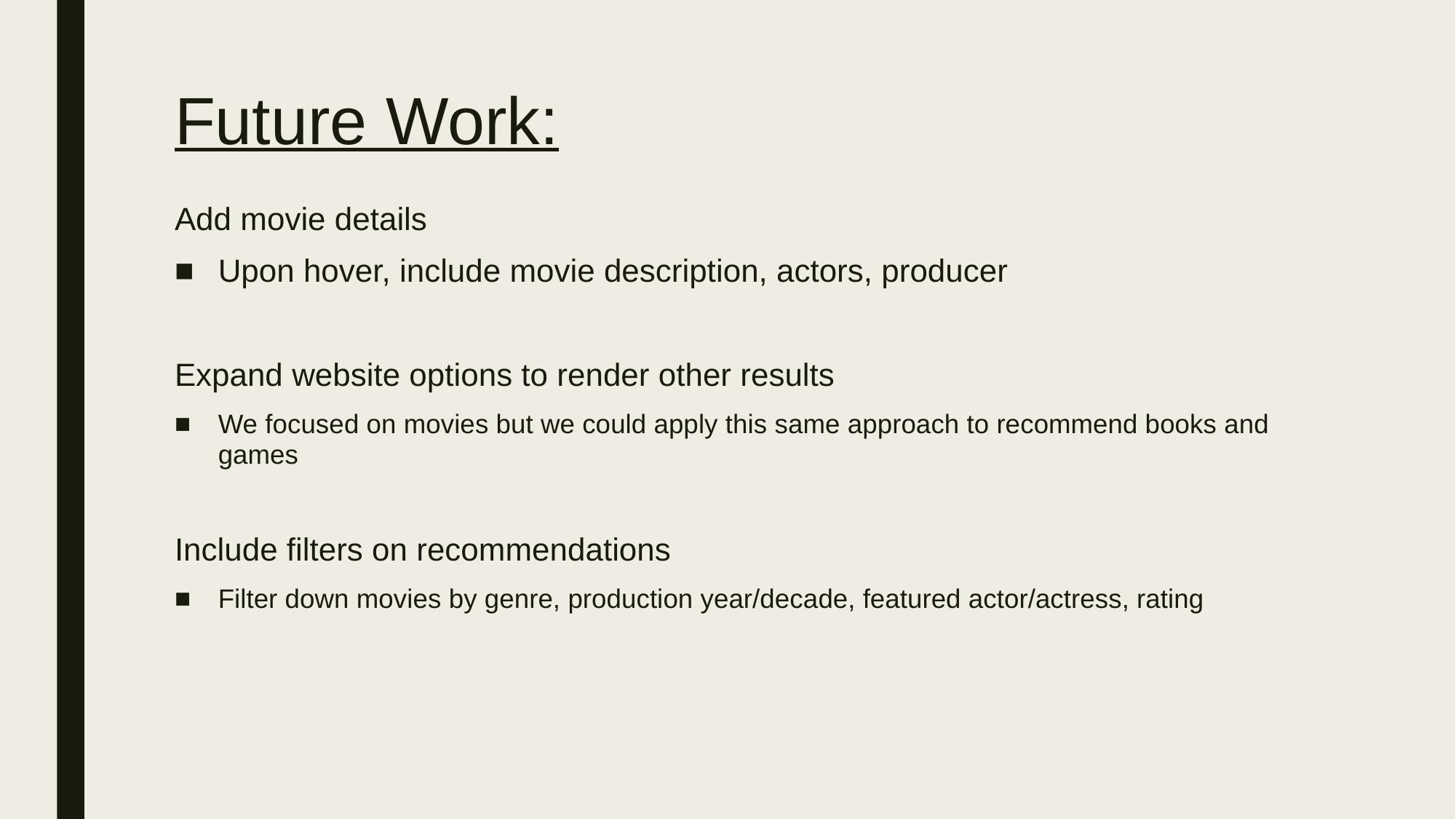

# Future Work:
Add movie details
Upon hover, include movie description, actors, producer

Expand website options to render other results
We focused on movies but we could apply this same approach to recommend books and games

Include filters on recommendations
Filter down movies by genre, production year/decade, featured actor/actress, rating